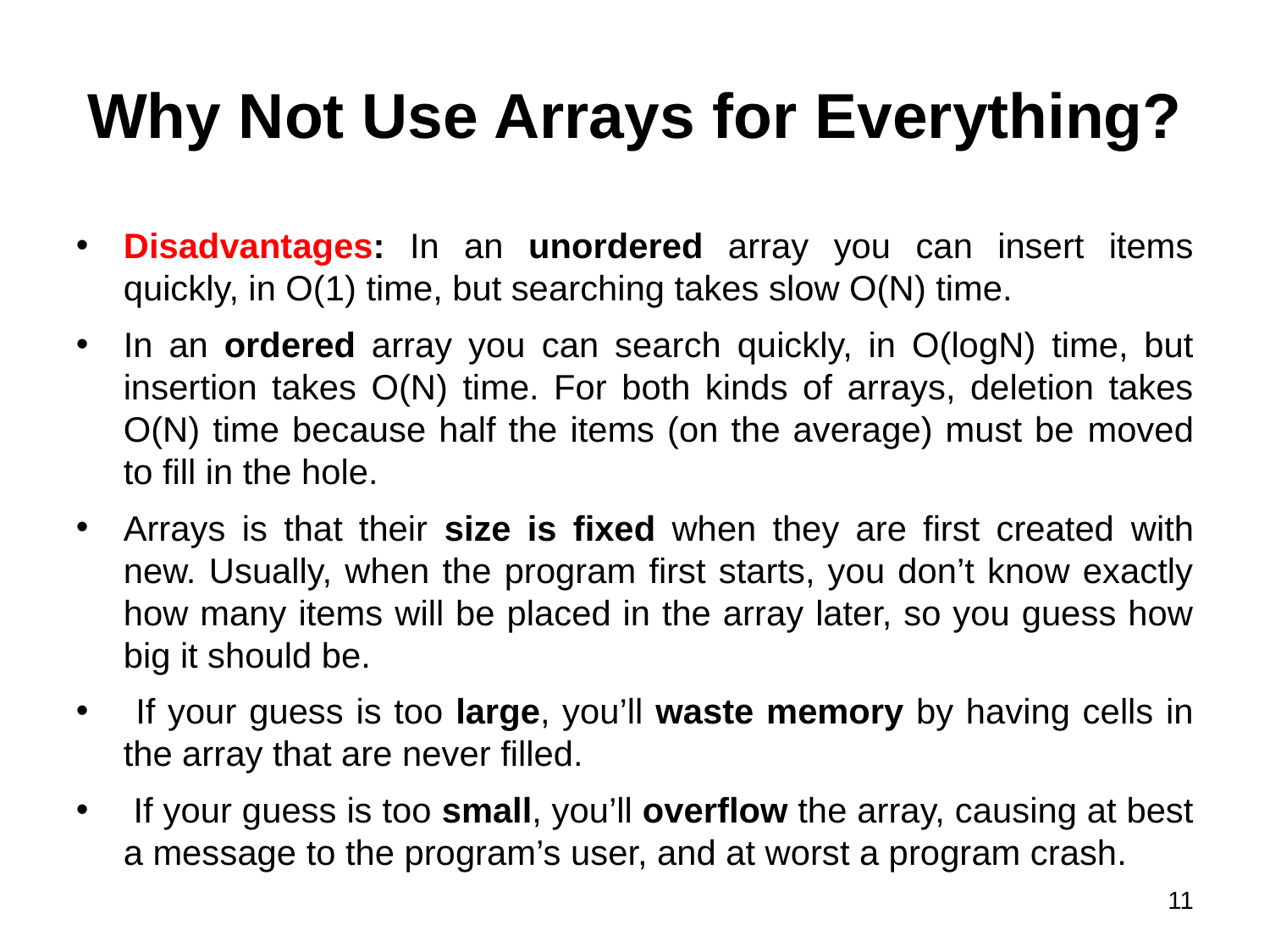

# Why Not Use Arrays for Everything?
Disadvantages: In an unordered array you can insert items quickly, in O(1) time, but searching takes slow O(N) time.
In an ordered array you can search quickly, in O(logN) time, but insertion takes O(N) time. For both kinds of arrays, deletion takes O(N) time because half the items (on the average) must be moved to fill in the hole.
Arrays is that their size is fixed when they are first created with new. Usually, when the program first starts, you don’t know exactly how many items will be placed in the array later, so you guess how big it should be.
 If your guess is too large, you’ll waste memory by having cells in the array that are never filled.
 If your guess is too small, you’ll overflow the array, causing at best a message to the program’s user, and at worst a program crash.
11